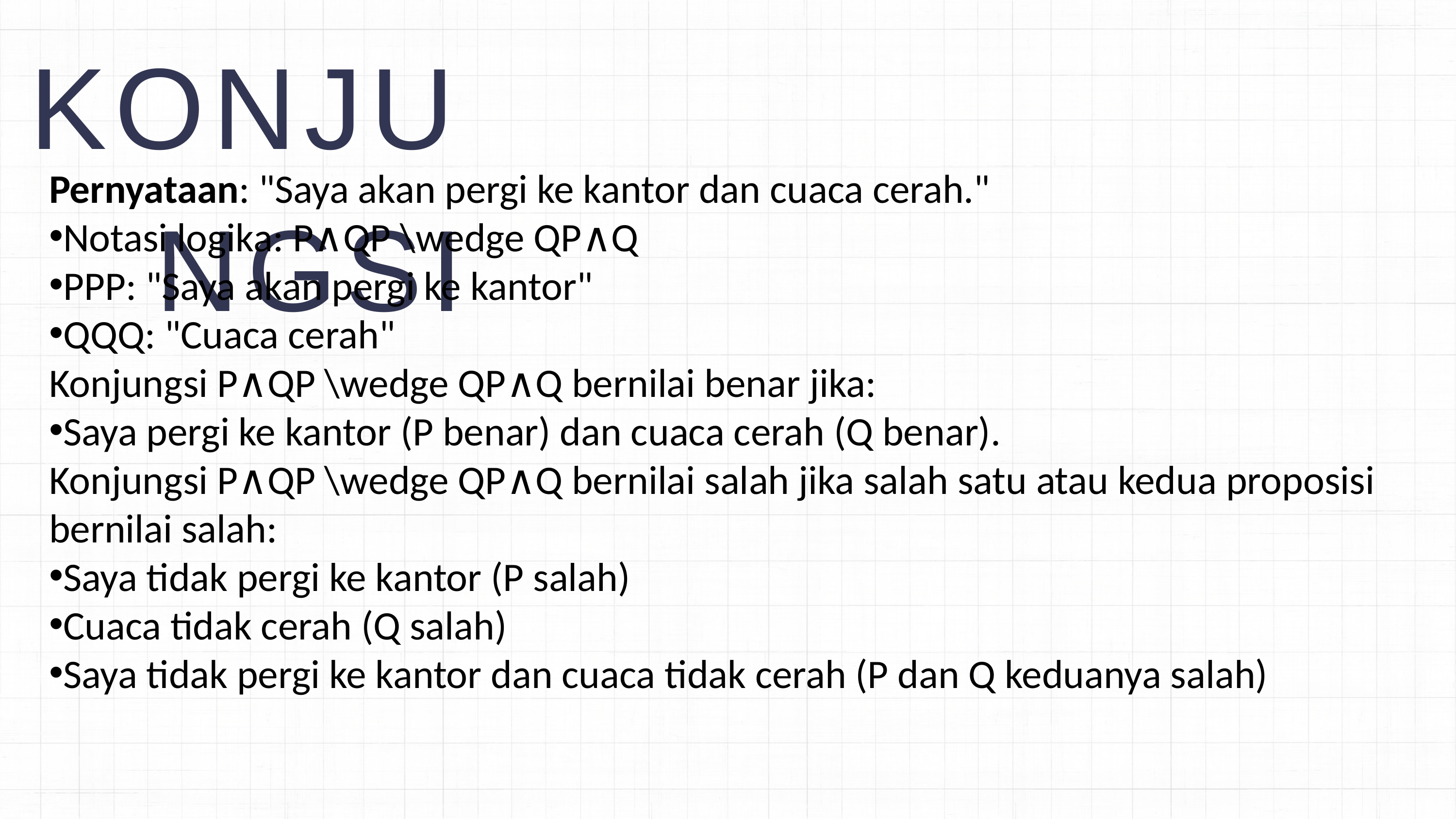

KONJUNGSI
Pernyataan: "Saya akan pergi ke kantor dan cuaca cerah."
Notasi logika: P∧QP \wedge QP∧Q
PPP: "Saya akan pergi ke kantor"
QQQ: "Cuaca cerah"
Konjungsi P∧QP \wedge QP∧Q bernilai benar jika:
Saya pergi ke kantor (P benar) dan cuaca cerah (Q benar).
Konjungsi P∧QP \wedge QP∧Q bernilai salah jika salah satu atau kedua proposisi bernilai salah:
Saya tidak pergi ke kantor (P salah)
Cuaca tidak cerah (Q salah)
Saya tidak pergi ke kantor dan cuaca tidak cerah (P dan Q keduanya salah)